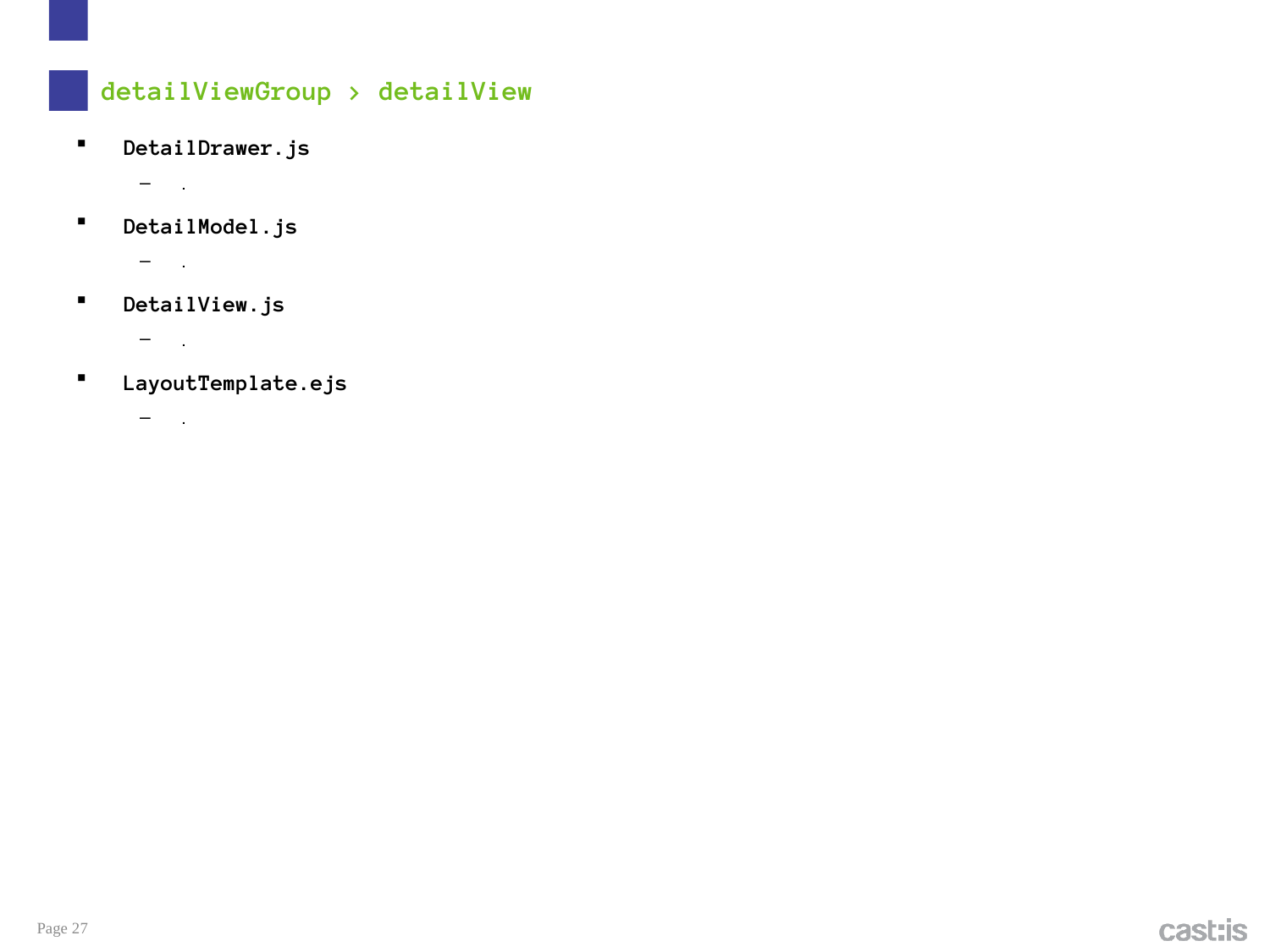

# detailViewGroup > detailView
DetailDrawer.js
.

DetailModel.js
.

DetailView.js
.

LayoutTemplate.ejs
.

Page 27